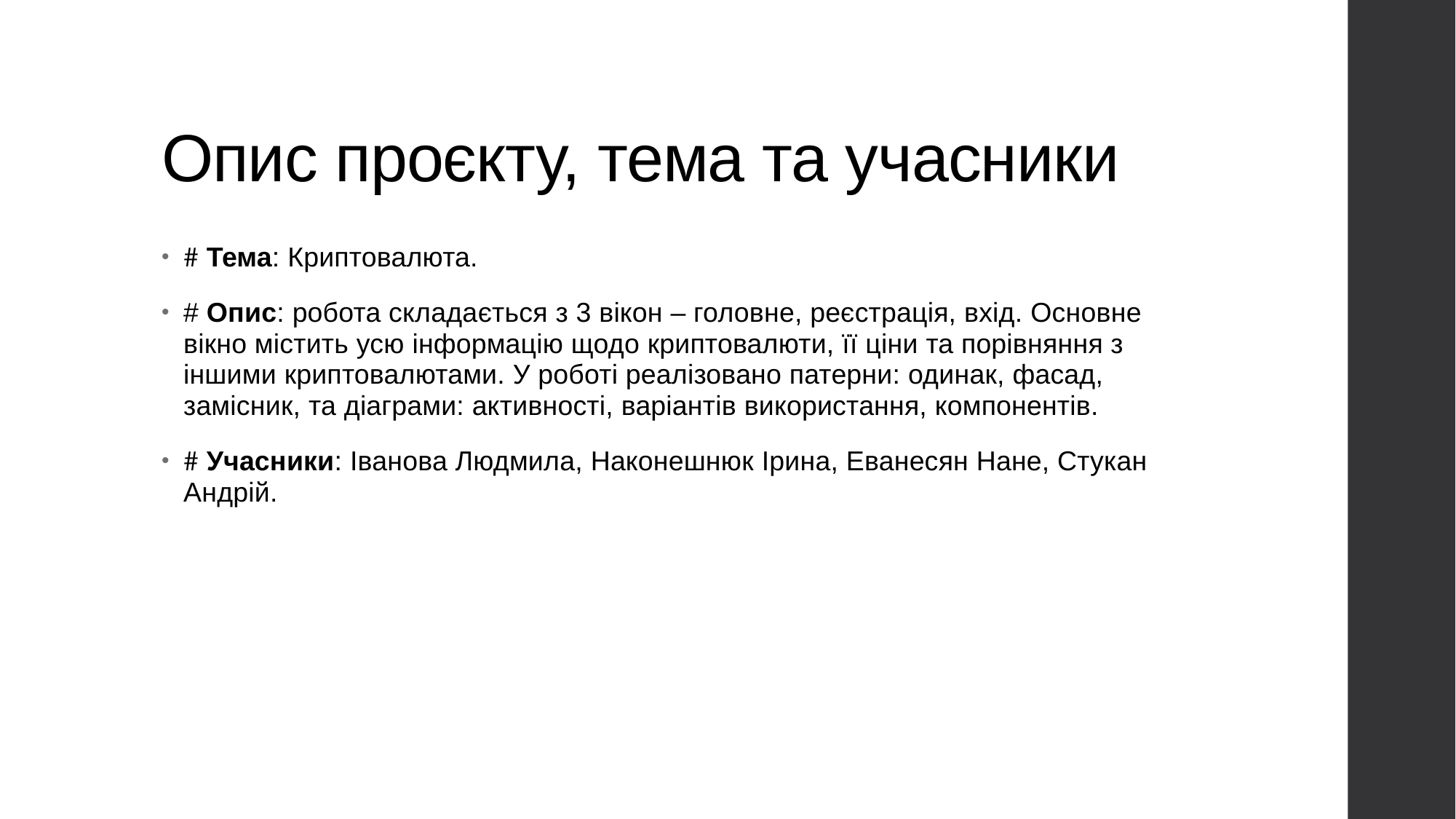

# Опис проєкту, тема та учасники
# Тема: Криптовалюта.
# Опис: робота складається з 3 вікон – головне, реєстрація, вхід. Основне вікно містить усю інформацію щодо криптовалюти, її ціни та порівняння з іншими криптовалютами. У роботі реалізовано патерни: одинак, фасад, замісник, та діаграми: активності, варіантів використання, компонентів.
# Учасники: Іванова Людмила, Наконешнюк Ірина, Еванесян Нане, Стукан Андрій.